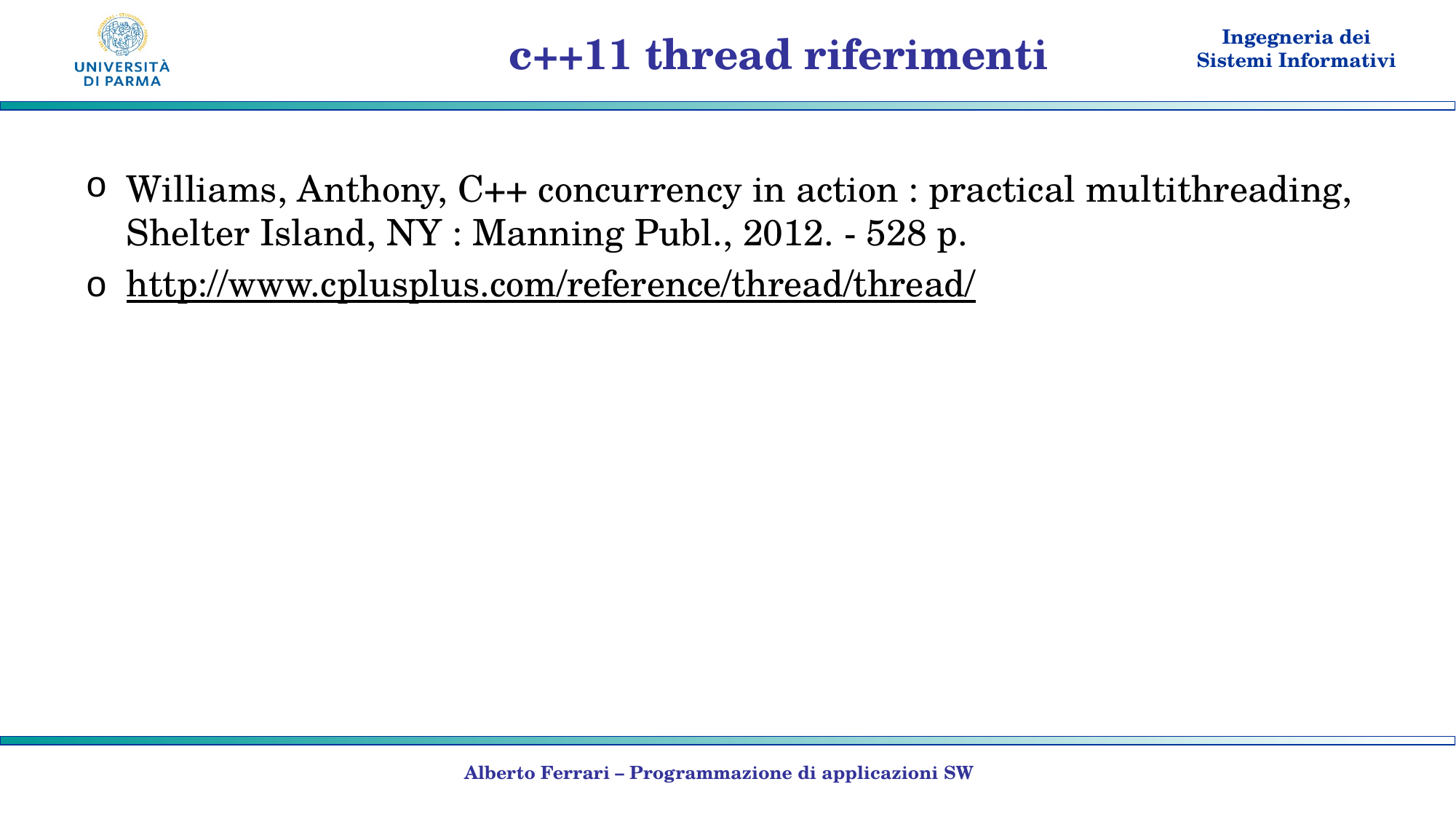

# c++11 thread riferimenti
Williams, Anthony, C++ concurrency in action : practical multithreading, Shelter Island, NY : Manning Publ., 2012. - 528 p.
http://www.cplusplus.com/reference/thread/thread/

Alberto Ferrari – Programmazione di applicazioni SW